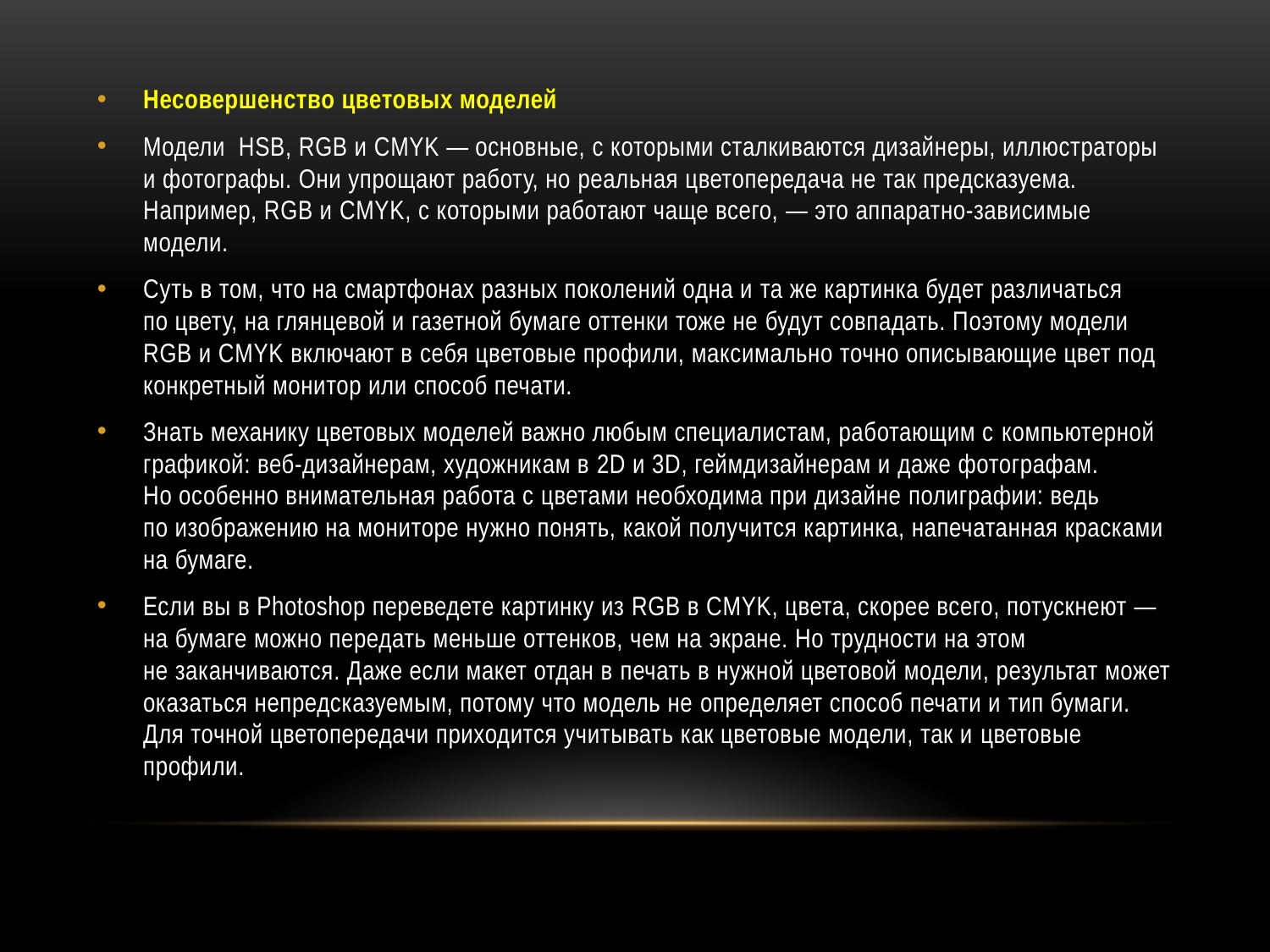

Несовершенство цветовых моделей
Модели  HSB, RGB и CMYK — основные, с которыми сталкиваются дизайнеры, иллюстраторы и фотографы. Они упрощают работу, но реальная цветопередача не так предсказуема. Например, RGB и CMYK, с которыми работают чаще всего, — это аппаратно-зависимые модели.
Суть в том, что на смартфонах разных поколений одна и та же картинка будет различаться по цвету, на глянцевой и газетной бумаге оттенки тоже не будут совпадать. Поэтому модели RGB и CMYK включают в себя цветовые профили, максимально точно описывающие цвет под конкретный монитор или способ печати.
Знать механику цветовых моделей важно любым специалистам, работающим с компьютерной графикой: веб-дизайнерам, художникам в 2D и 3D, геймдизайнерам и даже фотографам. Но особенно внимательная работа с цветами необходима при дизайне полиграфии: ведь по изображению на мониторе нужно понять, какой получится картинка, напечатанная красками на бумаге.
Если вы в Photoshop переведете картинку из RGB в CMYK, цвета, скорее всего, потускнеют — на бумаге можно передать меньше оттенков, чем на экране. Но трудности на этом не заканчиваются. Даже если макет отдан в печать в нужной цветовой модели, результат может оказаться непредсказуемым, потому что модель не определяет способ печати и тип бумаги. Для точной цветопередачи приходится учитывать как цветовые модели, так и цветовые профили.